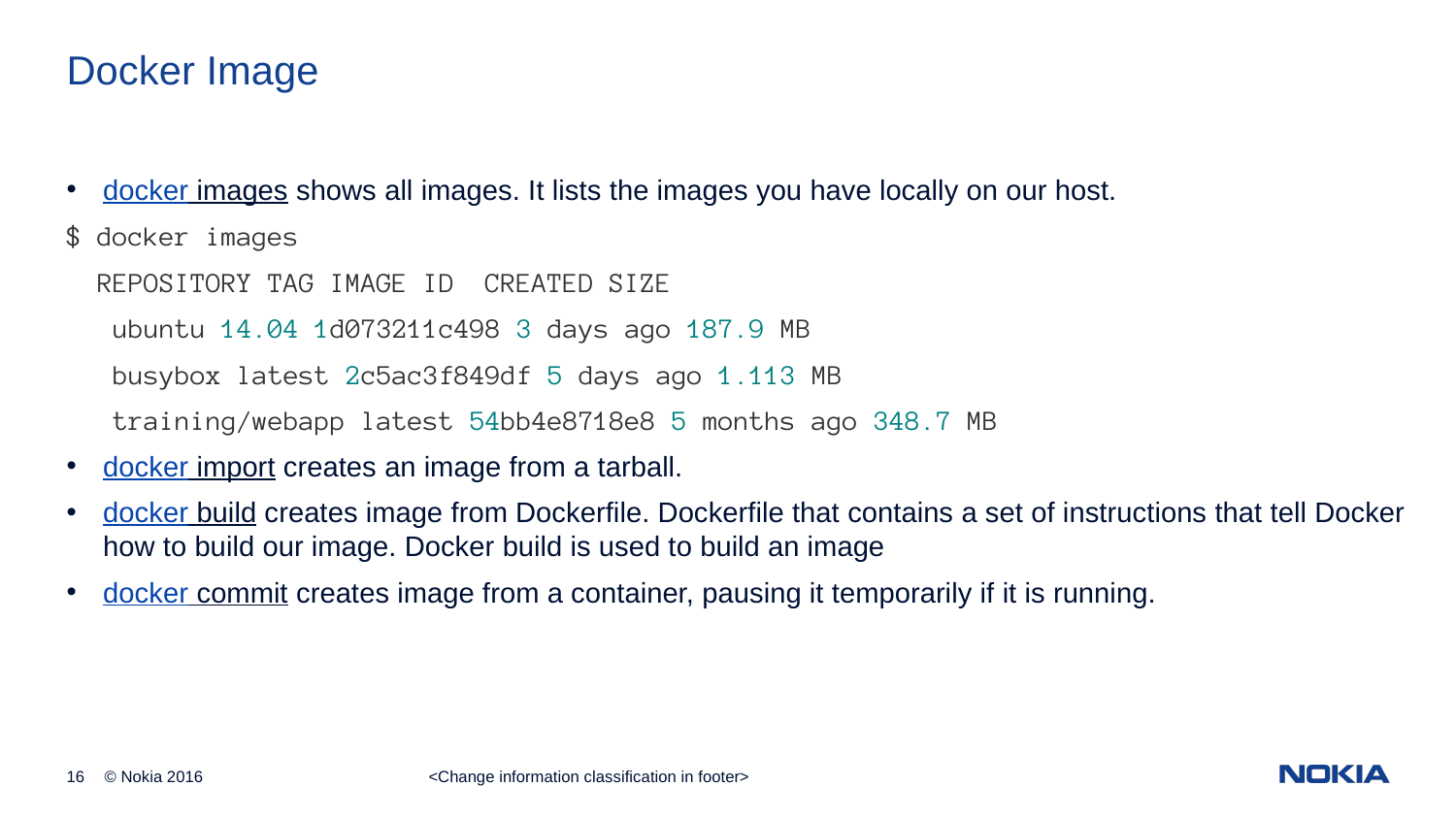

# Docker Image
docker images shows all images. It lists the images you have locally on our host.
$ docker images
  REPOSITORY TAG IMAGE ID  CREATED SIZE
   ubuntu 14.04 1d073211c498 3 days ago 187.9 MB
   busybox latest 2c5ac3f849df 5 days ago 1.113 MB
   training/webapp latest 54bb4e8718e8 5 months ago 348.7 MB
docker import creates an image from a tarball.
docker build creates image from Dockerfile. Dockerfile that contains a set of instructions that tell Docker how to build our image. Docker build is used to build an image
docker commit creates image from a container, pausing it temporarily if it is running.

<Change information classification in footer>